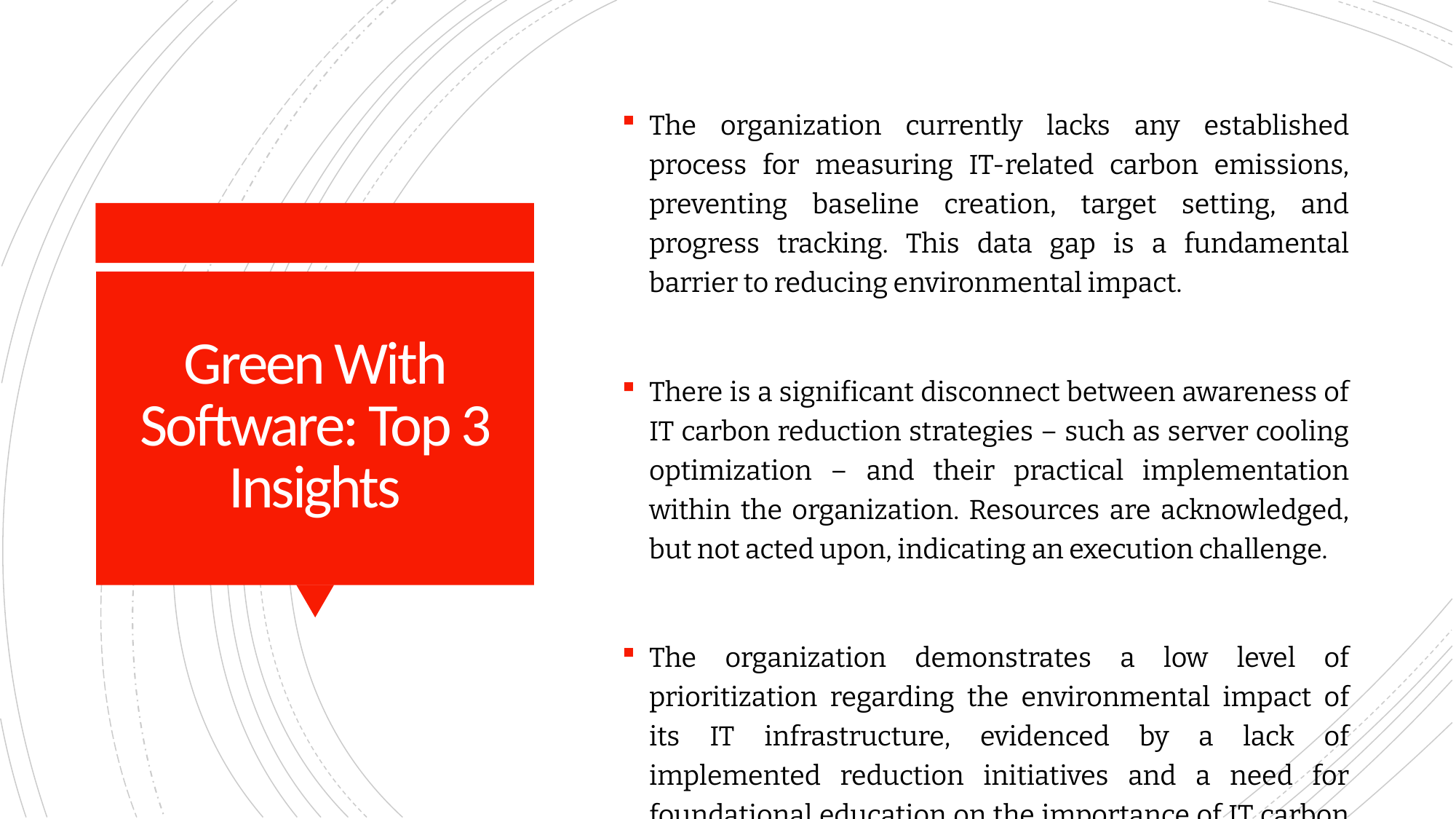

The organization currently lacks any established process for measuring IT-related carbon emissions, preventing baseline creation, target setting, and progress tracking. This data gap is a fundamental barrier to reducing environmental impact.

There is a significant disconnect between awareness of IT carbon reduction strategies – such as server cooling optimization – and their practical implementation within the organization. Resources are acknowledged, but not acted upon, indicating an execution challenge.

The organization demonstrates a low level of prioritization regarding the environmental impact of its IT infrastructure, evidenced by a lack of implemented reduction initiatives and a need for foundational education on the importance of IT carbon management.
# Green With Software: Top 3 Insights